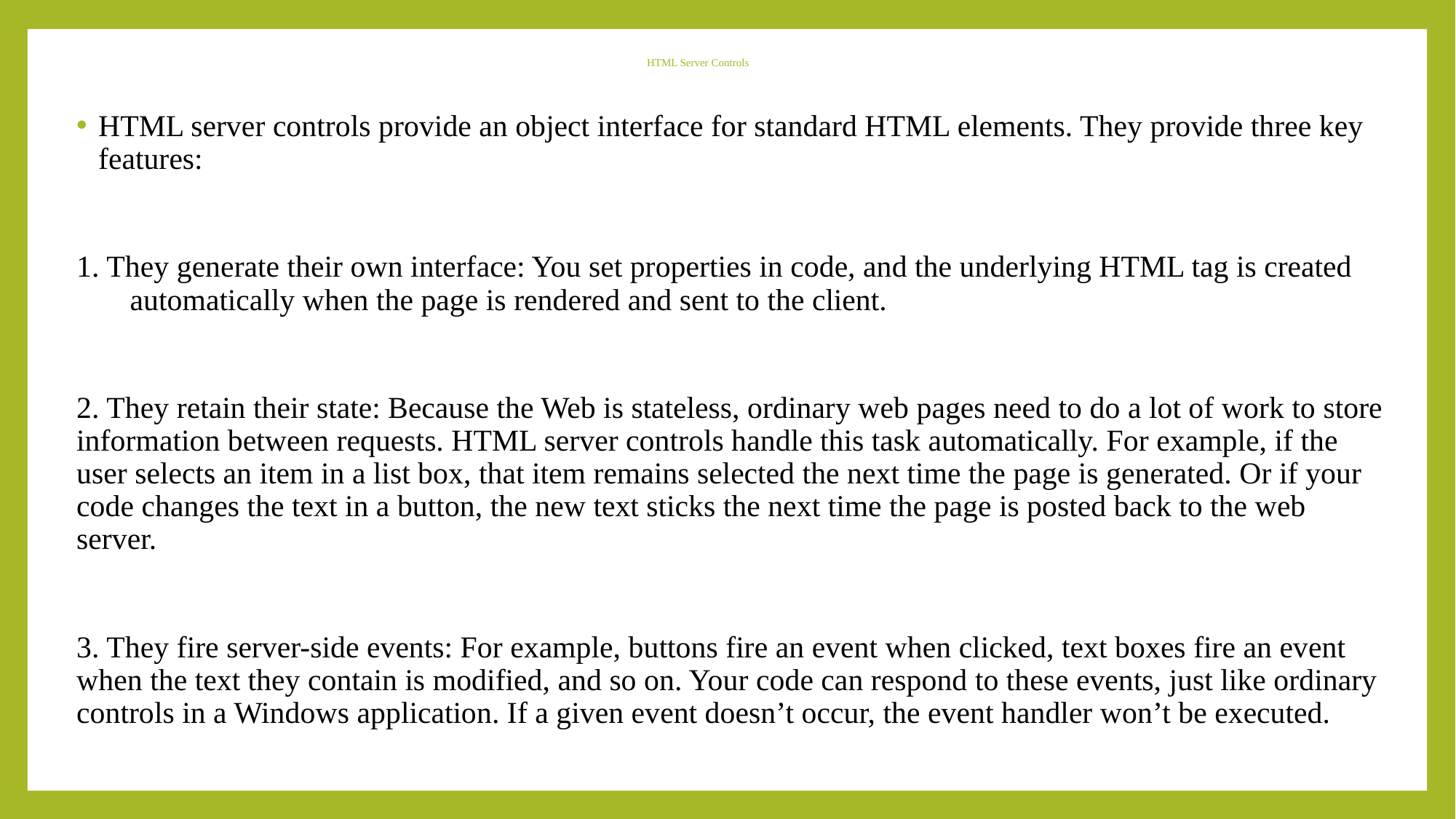

# HTML Server Controls
HTML server controls provide an object interface for standard HTML elements. They provide three key features:

1. They generate their own interface: You set properties in code, and the underlying HTML tag is created            automatically when the page is rendered and sent to the client.

2. They retain their state: Because the Web is stateless, ordinary web pages need to do a lot of work to store information between requests. HTML server controls handle this task automatically. For example, if the user selects an item in a list box, that item remains selected the next time the page is generated. Or if your code changes the text in a button, the new text sticks the next time the page is posted back to the web server.

3. They fire server-side events: For example, buttons fire an event when clicked, text boxes fire an event when the text they contain is modified, and so on. Your code can respond to these events, just like ordinary controls in a Windows application. If a given event doesn’t occur, the event handler won’t be executed.